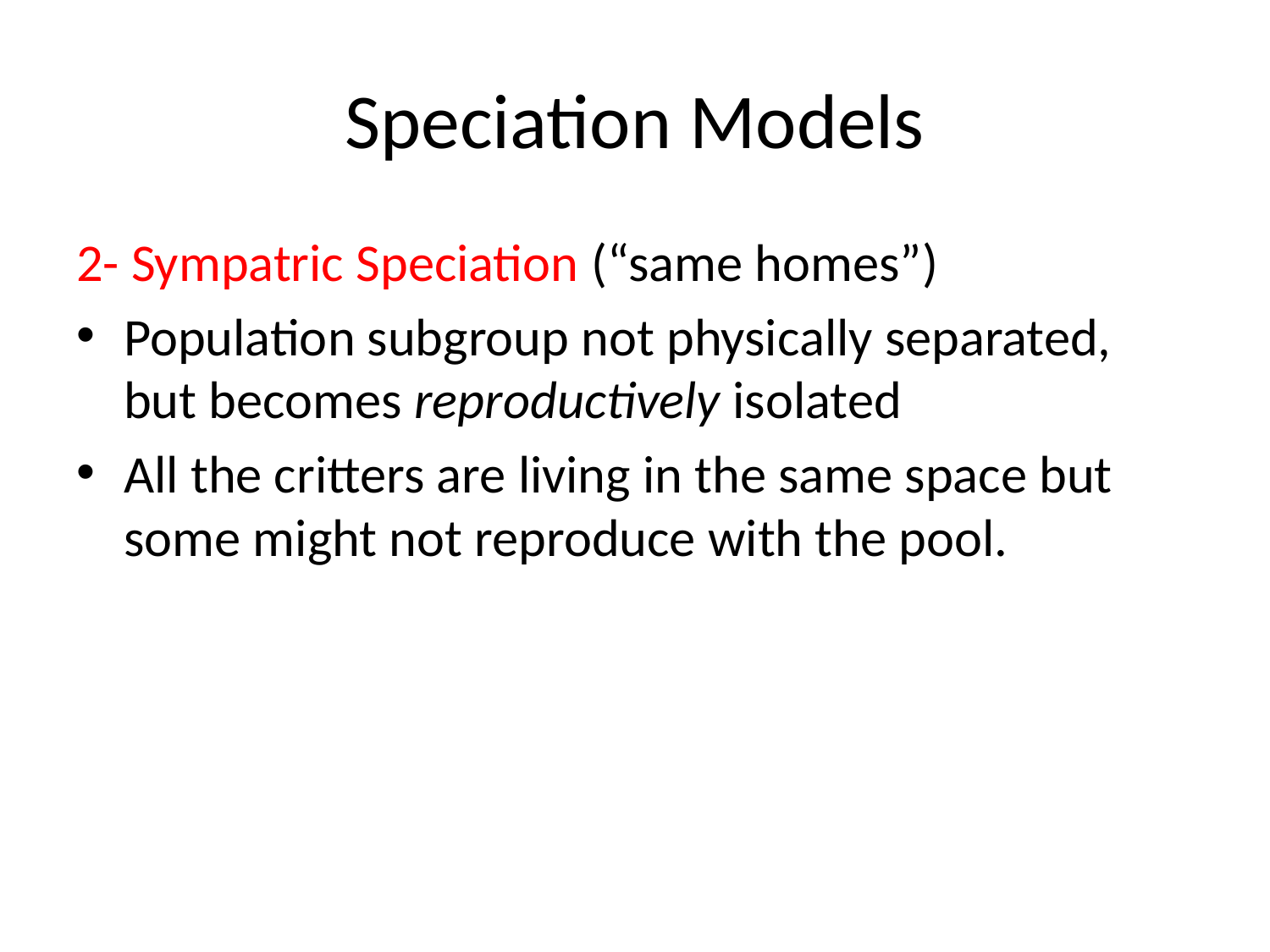

# Speciation Models
2- Sympatric Speciation (“same homes”)
Population subgroup not physically separated, but becomes reproductively isolated
All the critters are living in the same space but some might not reproduce with the pool.